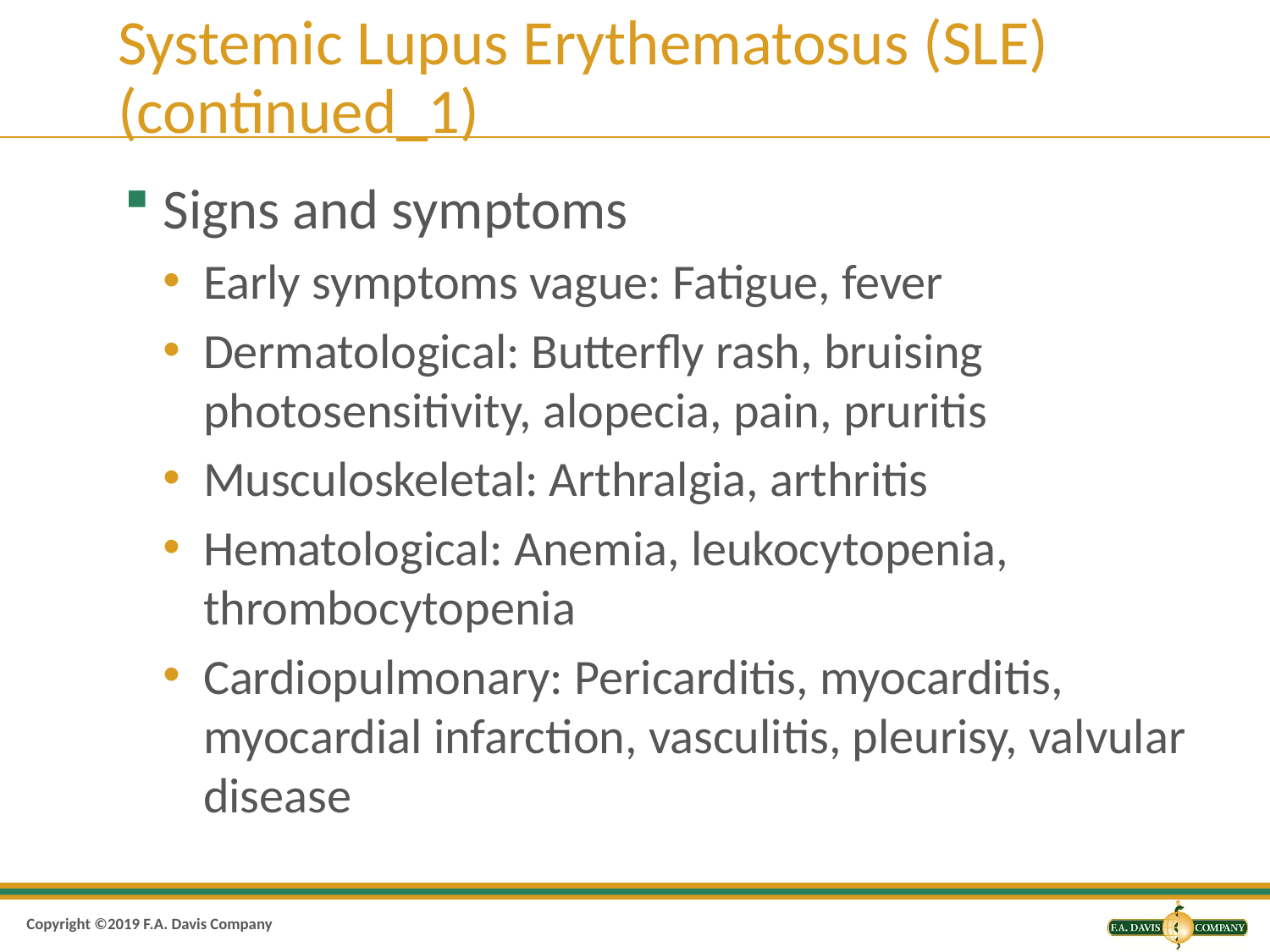

# Systemic Lupus Erythematosus (SLE) (continued_1)
Signs and symptoms
Early symptoms vague: Fatigue, fever
Dermatological: Butterfly rash, bruising photosensitivity, alopecia, pain, pruritis
Musculoskeletal: Arthralgia, arthritis
Hematological: Anemia, leukocytopenia, thrombocytopenia
Cardiopulmonary: Pericarditis, myocarditis, myocardial infarction, vasculitis, pleurisy, valvular disease